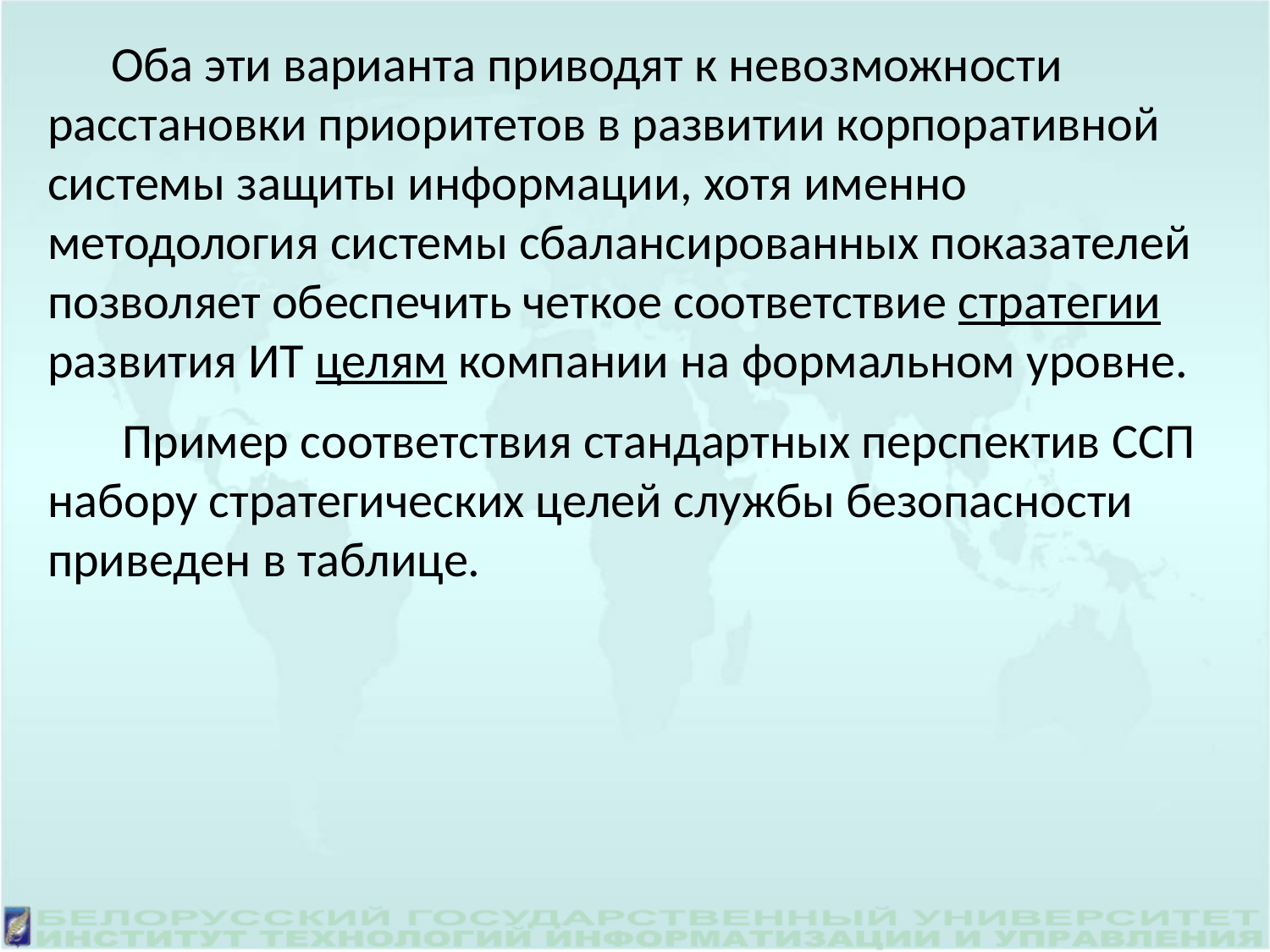

Оба эти варианта приводят к невозможности расстановки приоритетов в развитии корпоративной системы защиты информации, хотя именно методология системы сбалансированных показателей позволяет обеспечить четкое соответствие стратегии развития ИТ целям компании на формальном уровне.
 Пример соответствия стандартных перспектив ССП набору стратегических целей службы безопасности приведен в таблице.